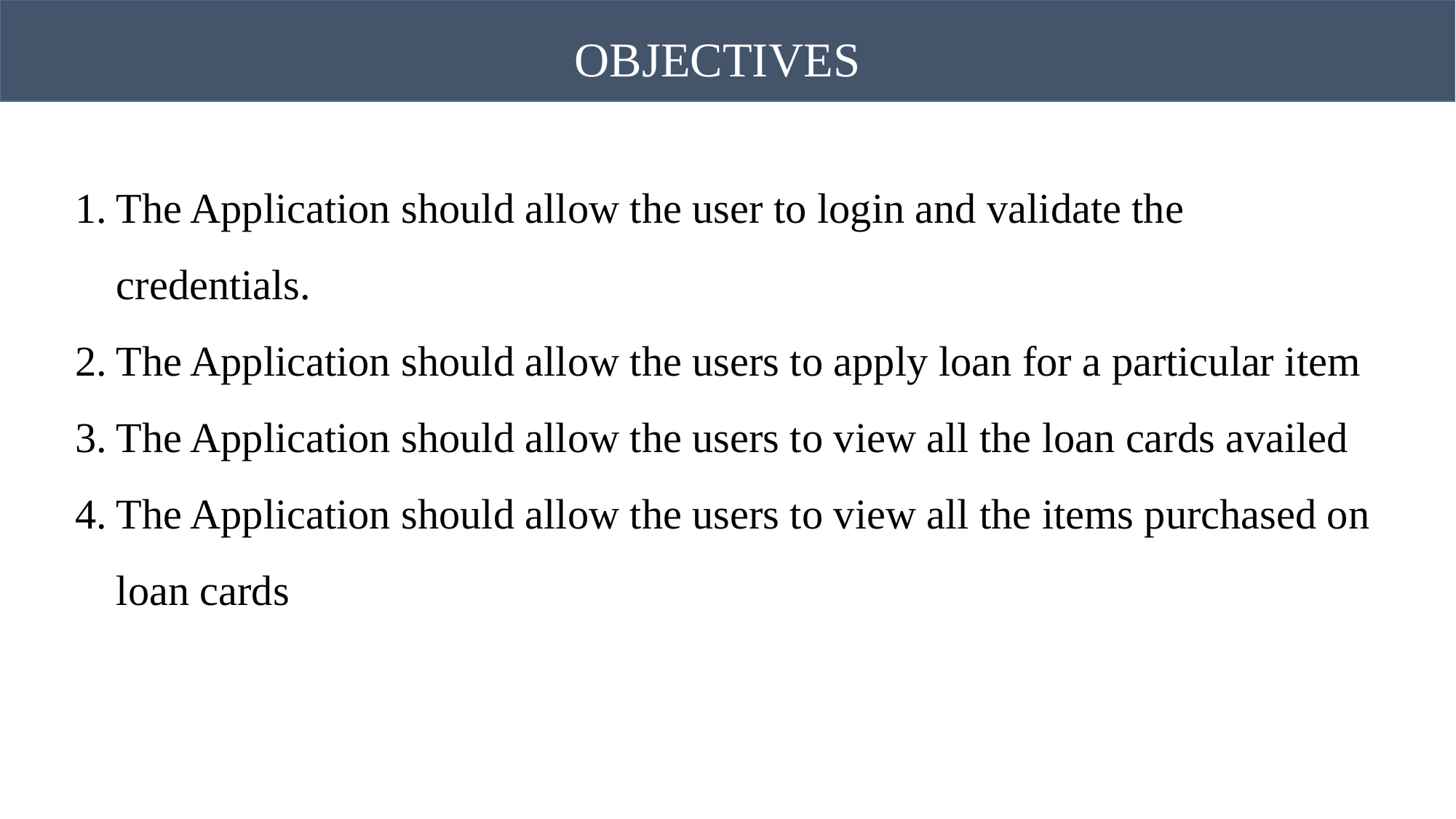

OBJECTIVES
The Application should allow the user to login and validate the credentials.
The Application should allow the users to apply loan for a particular item
The Application should allow the users to view all the loan cards availed
The Application should allow the users to view all the items purchased on loan cards